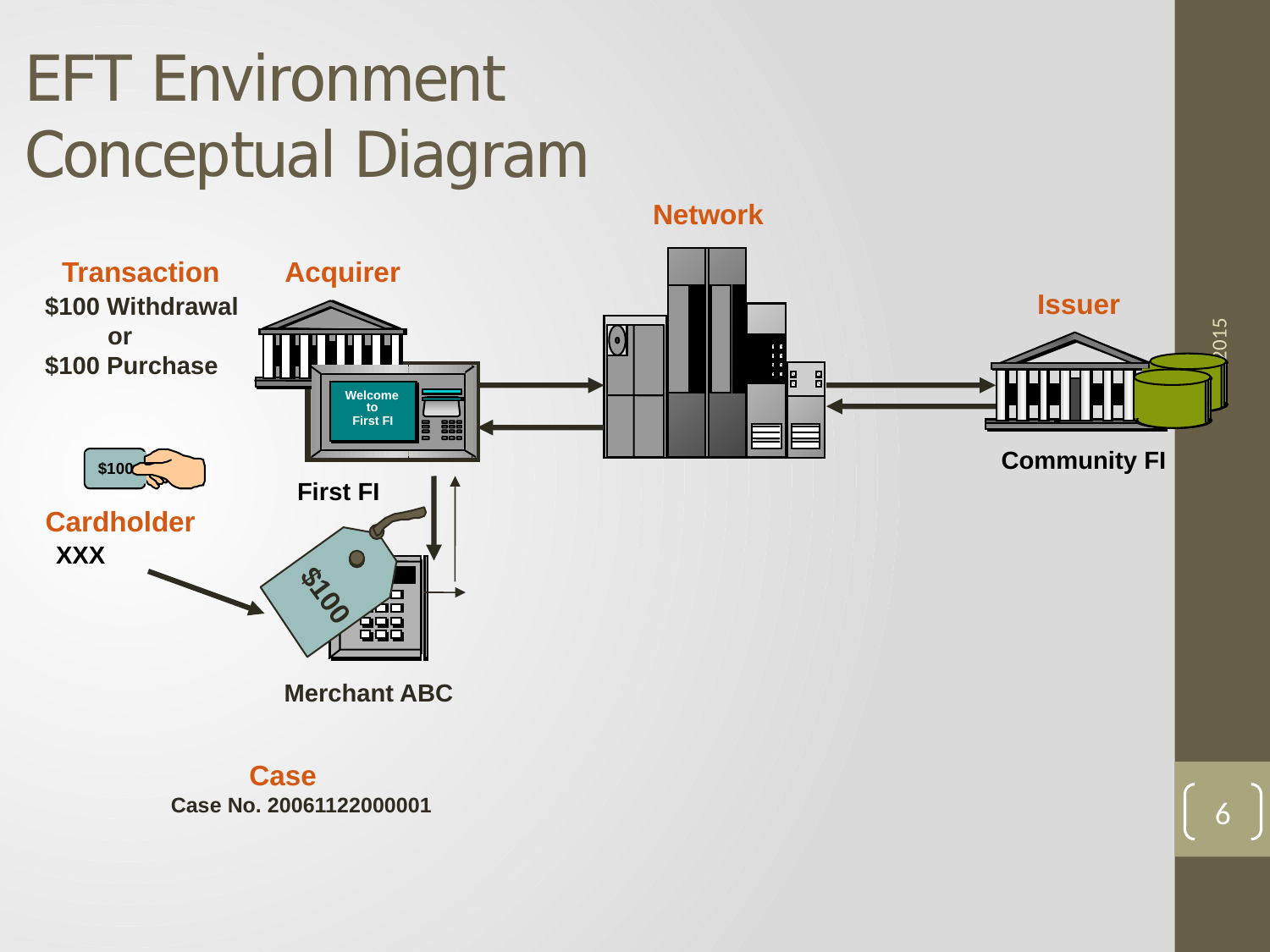

EFT Environment
Conceptual Diagram
Network
3/30/2015
Transaction
Acquirer

Issuer
$100 Withdrawal
         or
$100 Purchase

Welcome

to

First FI

Community FI

$100

First FI

Cardholder

$100

Merchant ABC
XXX

          Case
Case No. 20061122000001
6